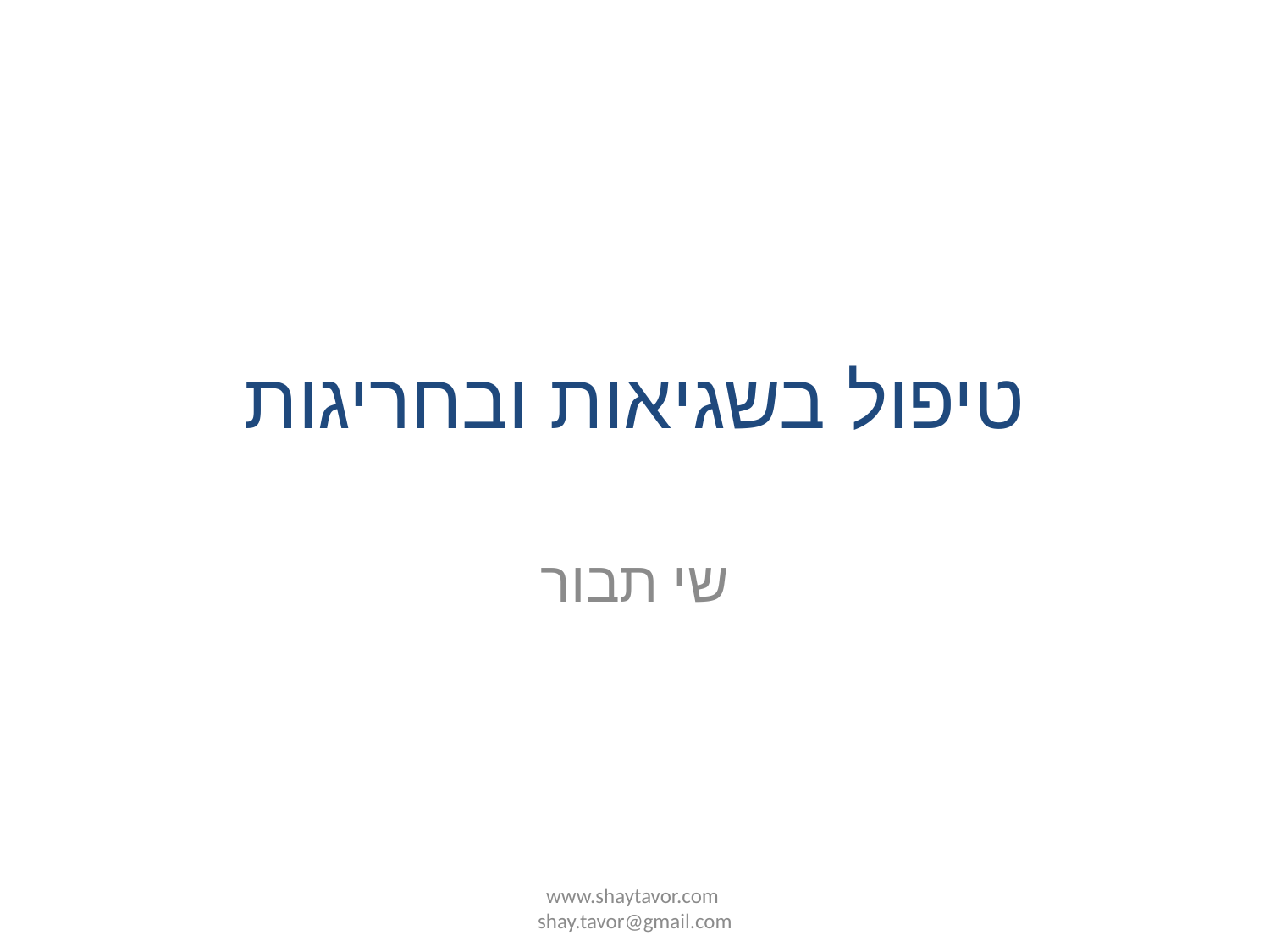

# טיפול בשגיאות ובחריגות
שי תבור
www.shaytavor.com  shay.tavor@gmail.com